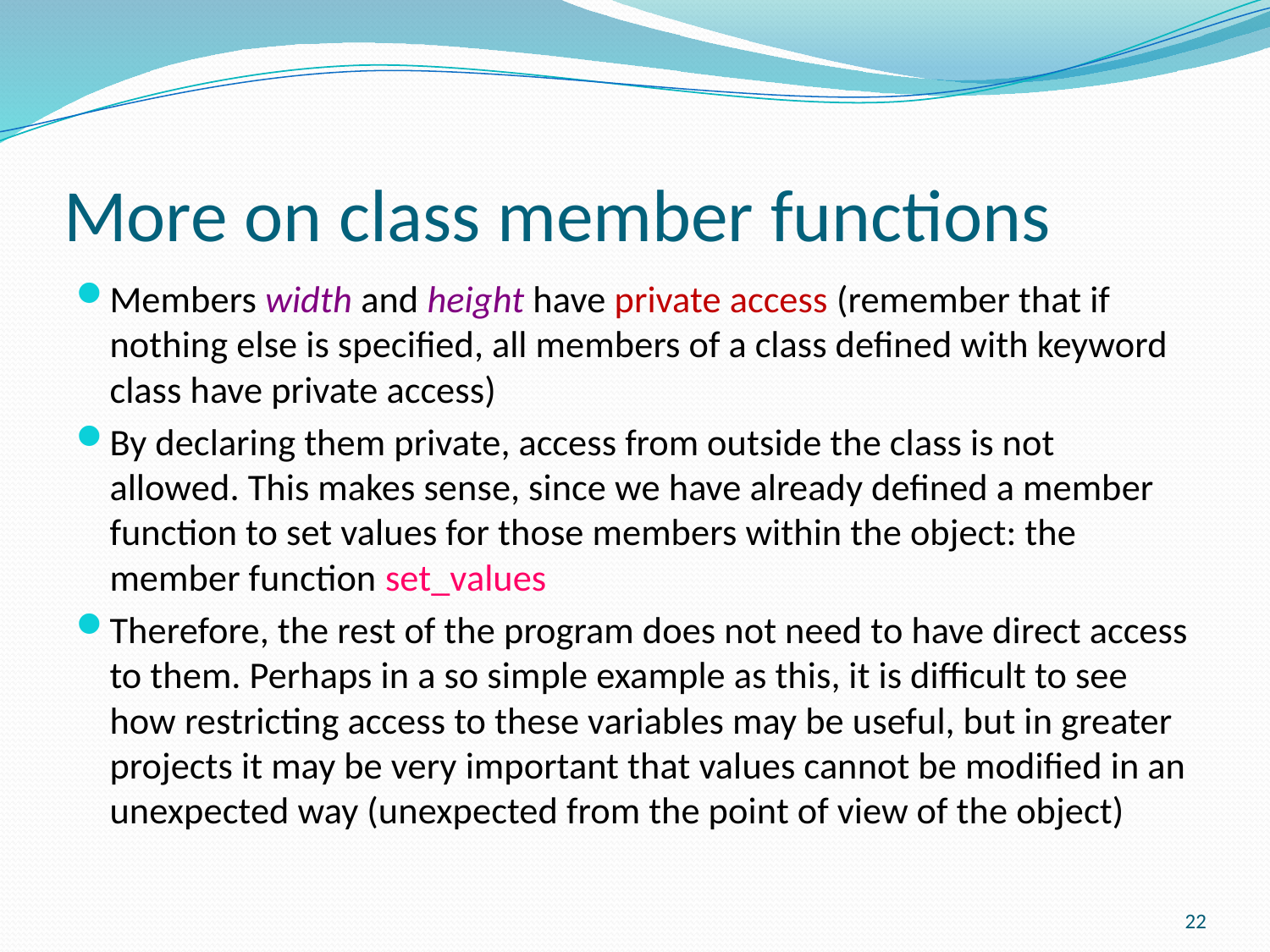

# More on class member functions
Members width and height have private access (remember that if nothing else is specified, all members of a class defined with keyword class have private access)
By declaring them private, access from outside the class is not allowed. This makes sense, since we have already defined a member function to set values for those members within the object: the member function set_values
Therefore, the rest of the program does not need to have direct access to them. Perhaps in a so simple example as this, it is difficult to see how restricting access to these variables may be useful, but in greater projects it may be very important that values cannot be modified in an unexpected way (unexpected from the point of view of the object)
22